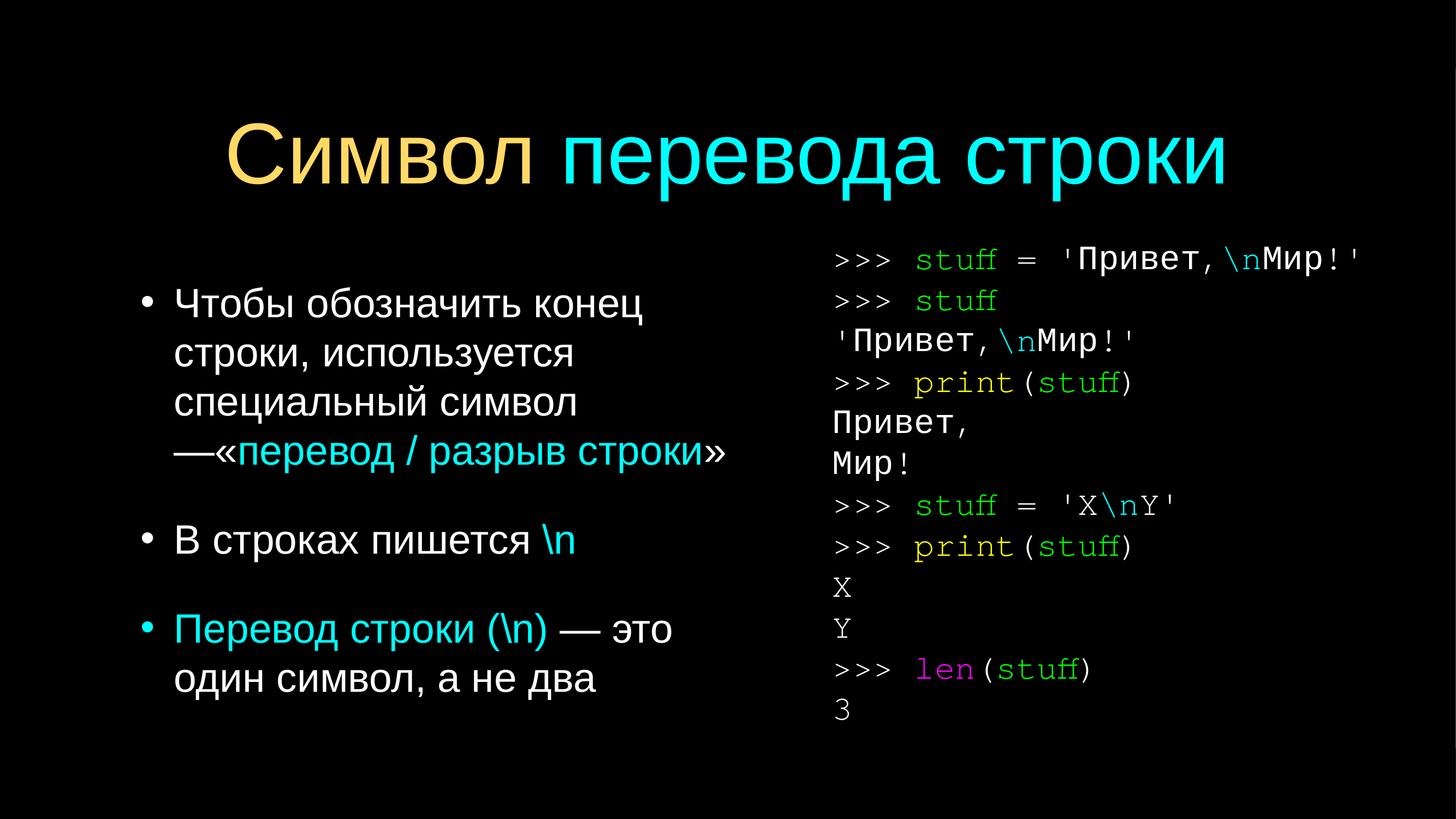

# Символ перевода строки
Чтобы обозначить конец строки, используется специальный символ —«перевод / разрыв строки»
В строках пишется \n
Перевод строки (\n) — это один символ, а не два
>>> stuff = 'Привет,\nМир!'
>>> stuff
'Привет,\nМир!'
>>> print(stuff)
Привет,
Мир!
>>> stuff = 'X\nY'
>>> print(stuff)
X
Y
>>> len(stuff)
3